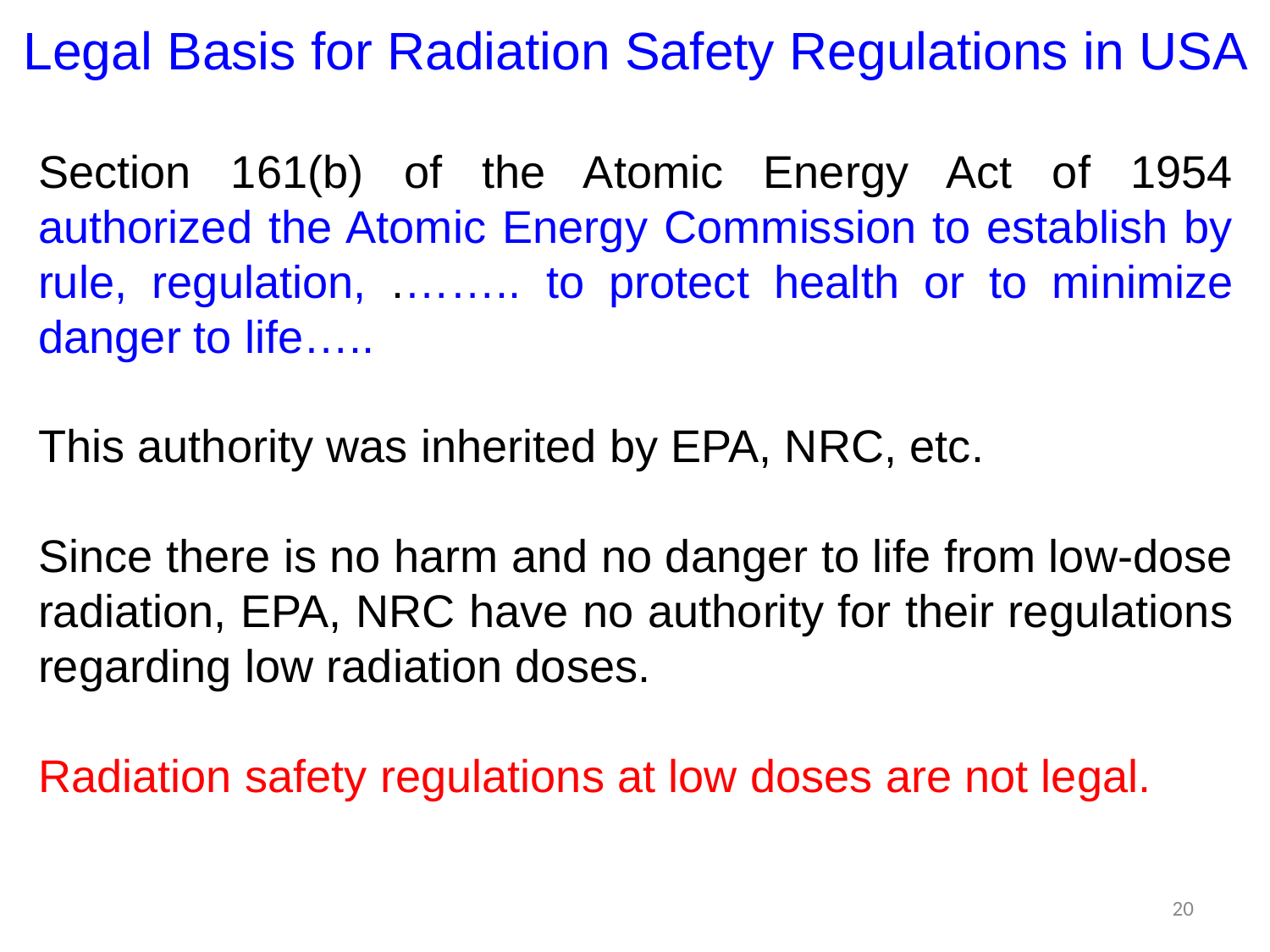

Legal Basis for Radiation Safety Regulations in USA
Section 161(b) of the Atomic Energy Act of 1954 authorized the Atomic Energy Commission to establish by rule, regulation, .…….. to protect health or to minimize danger to life…..

This authority was inherited by EPA, NRC, etc.

Since there is no harm and no danger to life from low-dose radiation, EPA, NRC have no authority for their regulations regarding low radiation doses.

Radiation safety regulations at low doses are not legal.

20